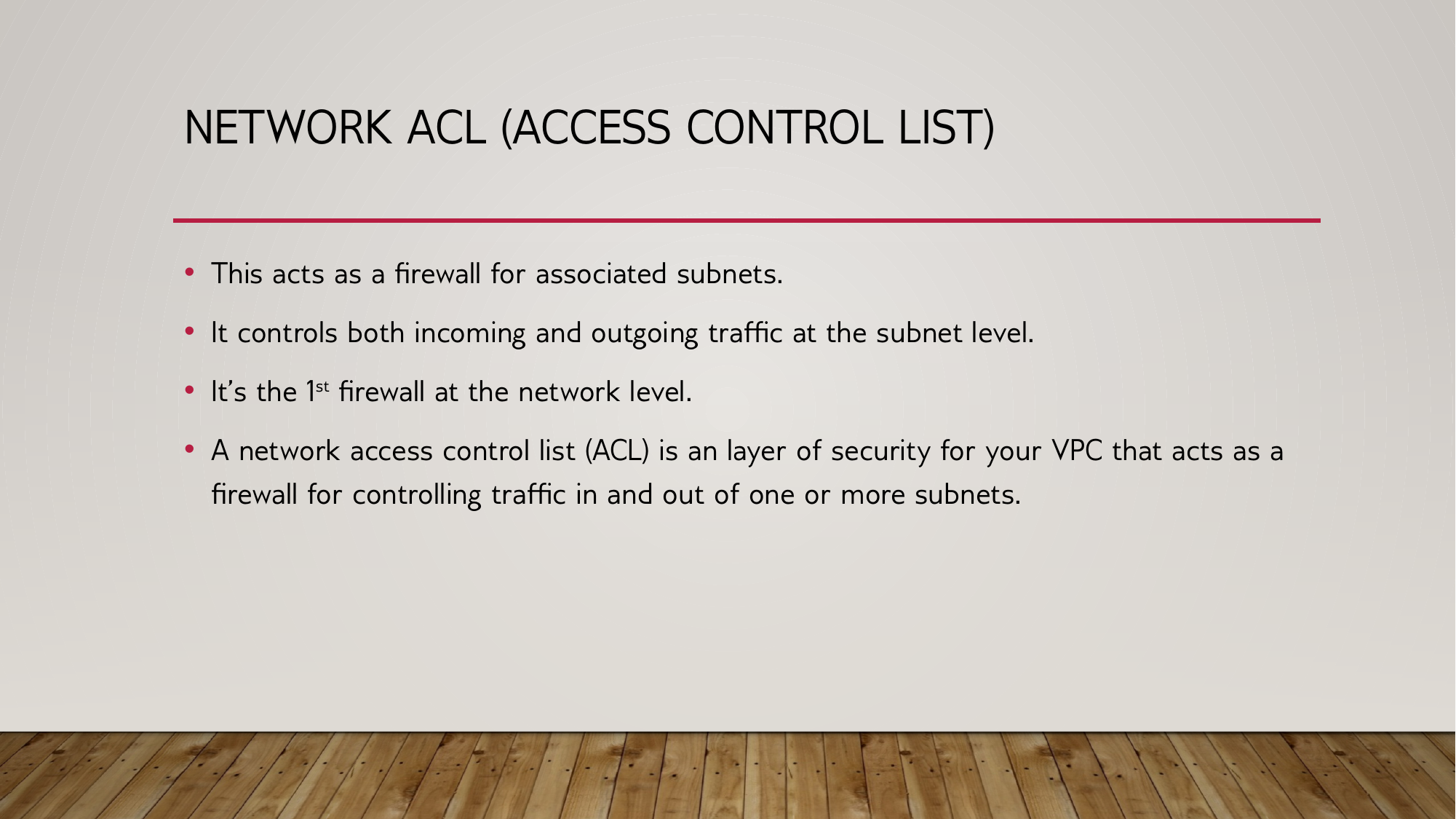

# Network ACL (access control list)
This acts as a firewall for associated subnets.
It controls both incoming and outgoing traffic at the subnet level.
It’s the 1st firewall at the network level.
A network access control list (ACL) is an layer of security for your VPC that acts as a firewall for controlling traffic in and out of one or more subnets.